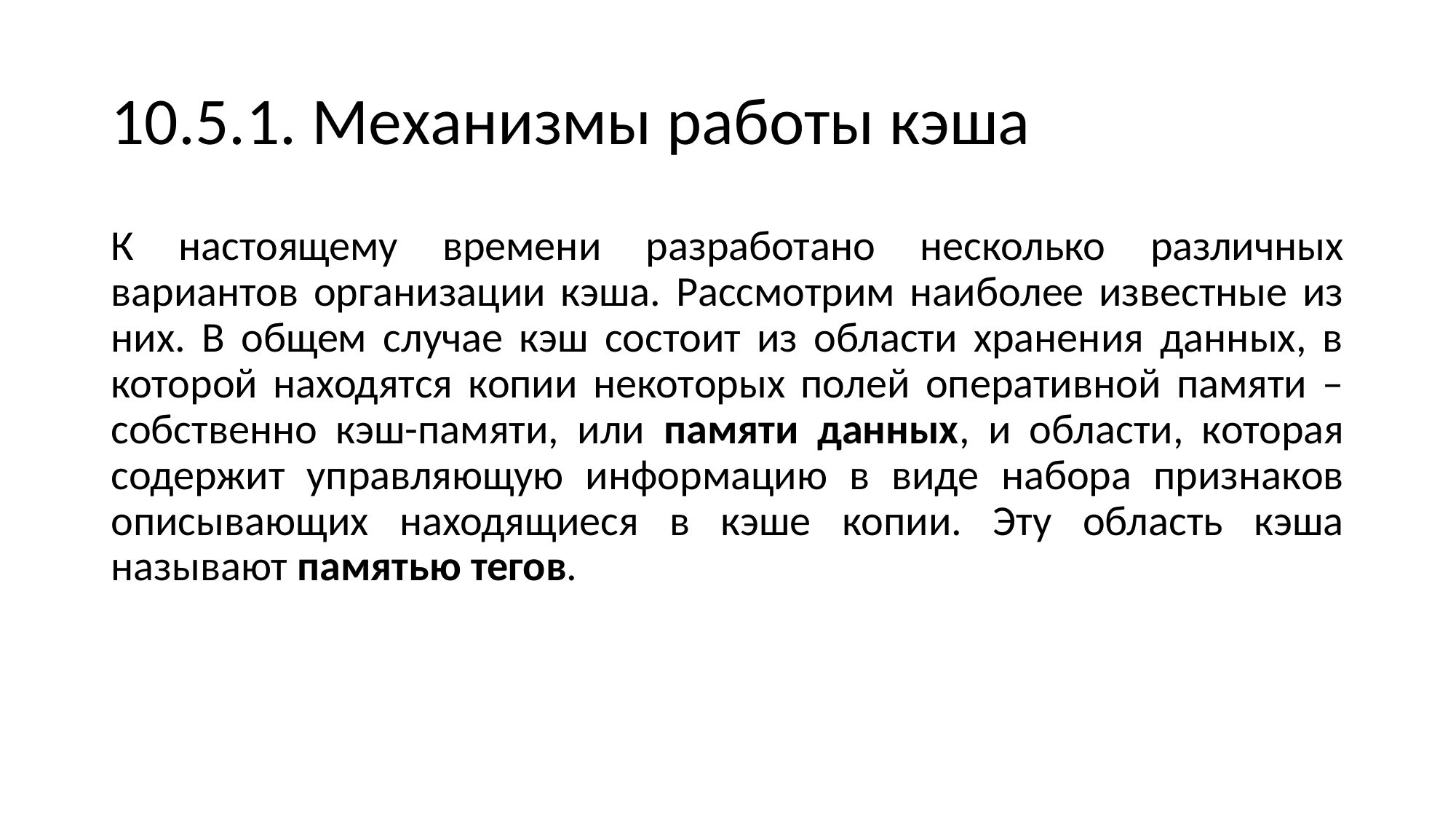

# 10.5.1. Механизмы работы кэша
К настоящему времени разработано несколько различных вариантов организации кэша. Рассмотрим наиболее известные из них. В общем случае кэш состоит из области хранения данных, в которой находятся копии некоторых полей оперативной памяти – собственно кэш-памяти, или памяти данных, и области, которая содержит управляющую информацию в виде набора признаков описывающих находящиеся в кэше копии. Эту область кэша называют памятью тегов.